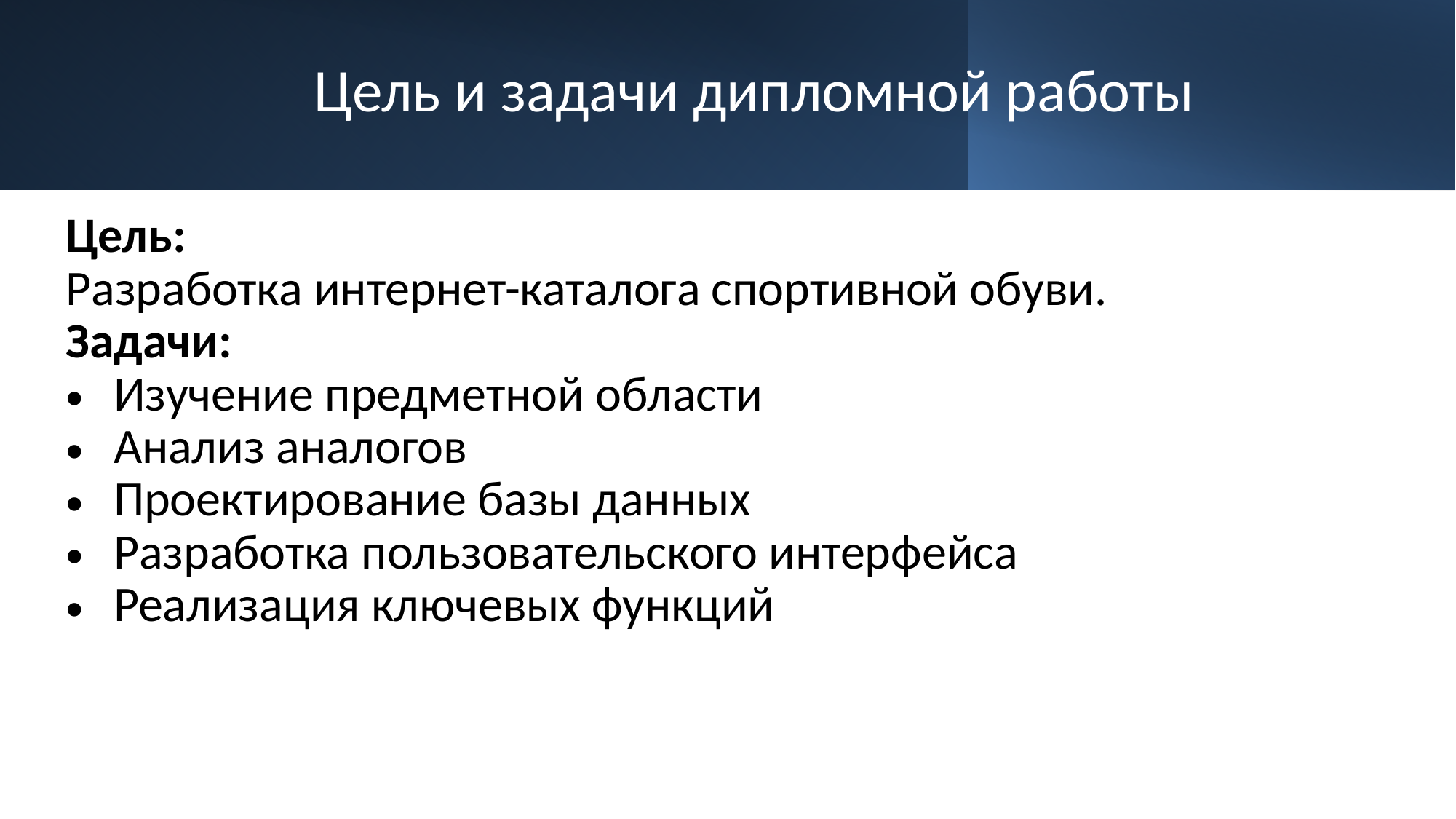

# Цель и задачи дипломной работы
Цель:
Разработка интернет-каталога спортивной обуви.
Задачи:
Изучение предметной области
Анализ аналогов
Проектирование базы данных
Разработка пользовательского интерфейса
Реализация ключевых функций